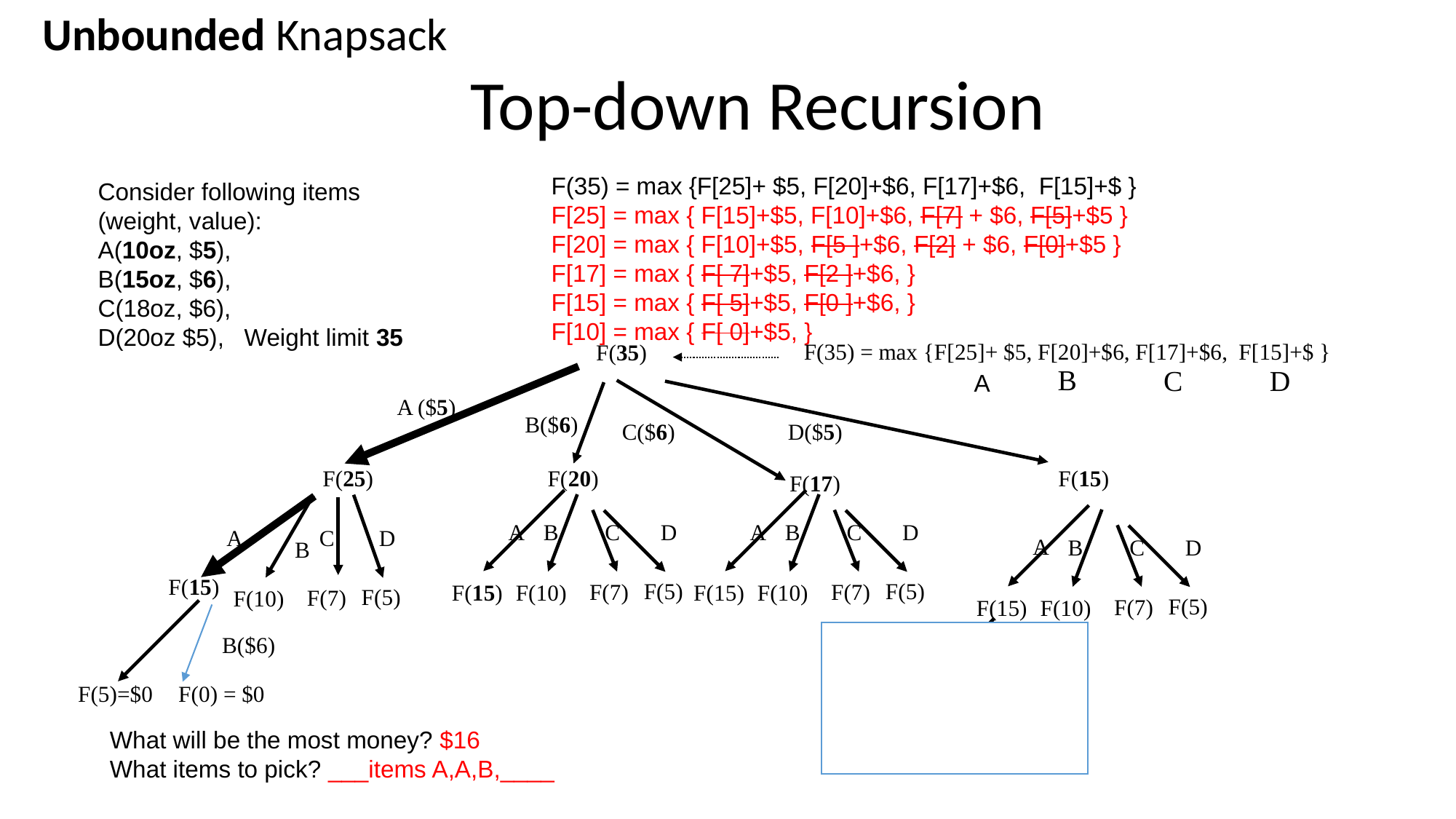

Unbounded Knapsack
Top-down Recursion
F(35) = max {F[25]+ $5, F[20]+$6, F[17]+$6,  F[15]+$ }
F[25] = max { F[15]+$5, F[10]+$6, F[7] + $6, F[5]+$5 }
F[20] = max { F[10]+$5, F[5 ]+$6, F[2] + $6, F[0]+$5 }
F[17] = max { F[ 7]+$5, F[2 ]+$6, }
F[15] = max { F[ 5]+$5, F[0 ]+$6, }
F[10] = max { F[ 0]+$5, }
Consider following items
(weight, value):
A(10oz, $5),
B(15oz, $6),
C(18oz, $6),
D(20oz $5),   Weight limit 35
F(35) = max {F[25]+ $5, F[20]+$6, F[17]+$6,  F[15]+$ }
F(35)
B

C
D
A

A ($5)
B($6)
C($6)
D($5)
F(20)
F(25)

A
C
D
B
F(15)
F(5)
F(7)
F(10)
F(15)
F(17)

A
B
C
D
F(5)
F(7)
F(15)
F(10)

A
B
C
D
F(5)
F(7)
F(15)
F(10)

A
B
C
D
F(5)
F(7)
F(15)
F(10)

B($6)
A($5)
B($6)
F(5)=$0
F(0) = $0
F(5)=$0
F(0) = $0
What will be the most money? $16
What items to pick? ___items A,A,B,____
25